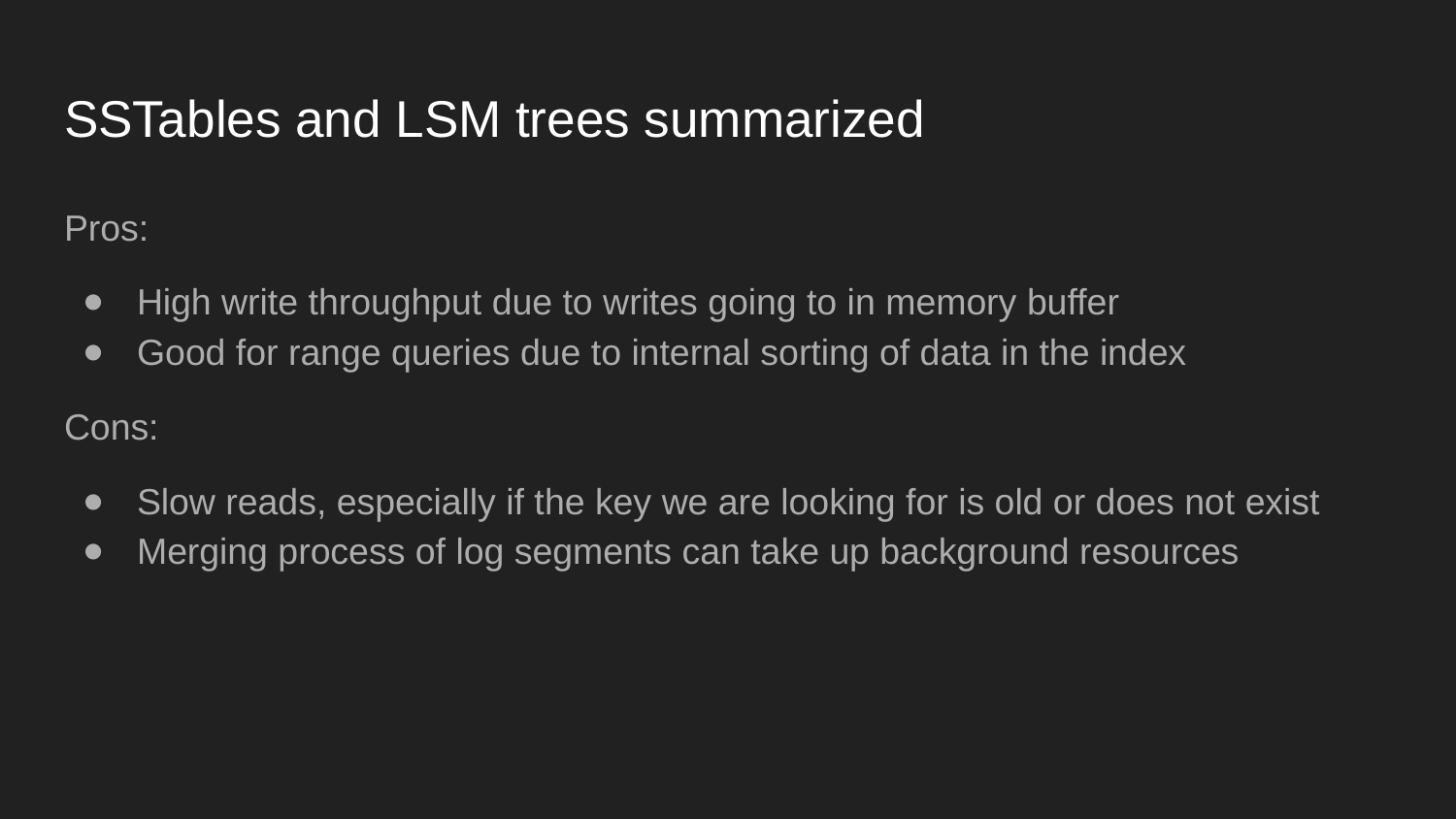

# SSTables and LSM trees summarized
Pros:
High write throughput due to writes going to in memory buffer
Good for range queries due to internal sorting of data in the index
Cons:
Slow reads, especially if the key we are looking for is old or does not exist
Merging process of log segments can take up background resources